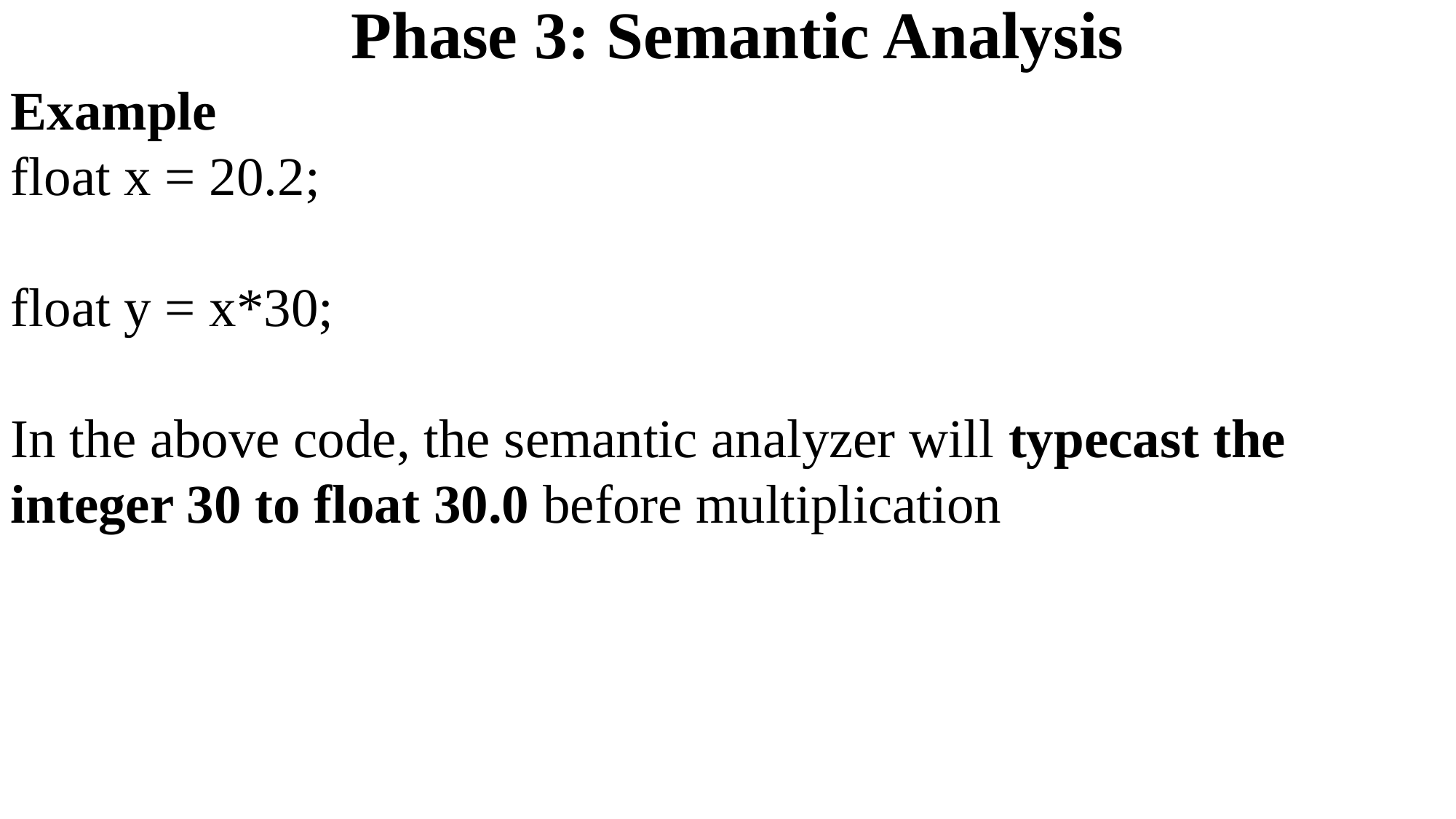

Phase 3: Semantic Analysis
Example
float x = 20.2;

float y = x*30;

In the above code, the semantic analyzer will typecast the integer 30 to float 30.0 before multiplication